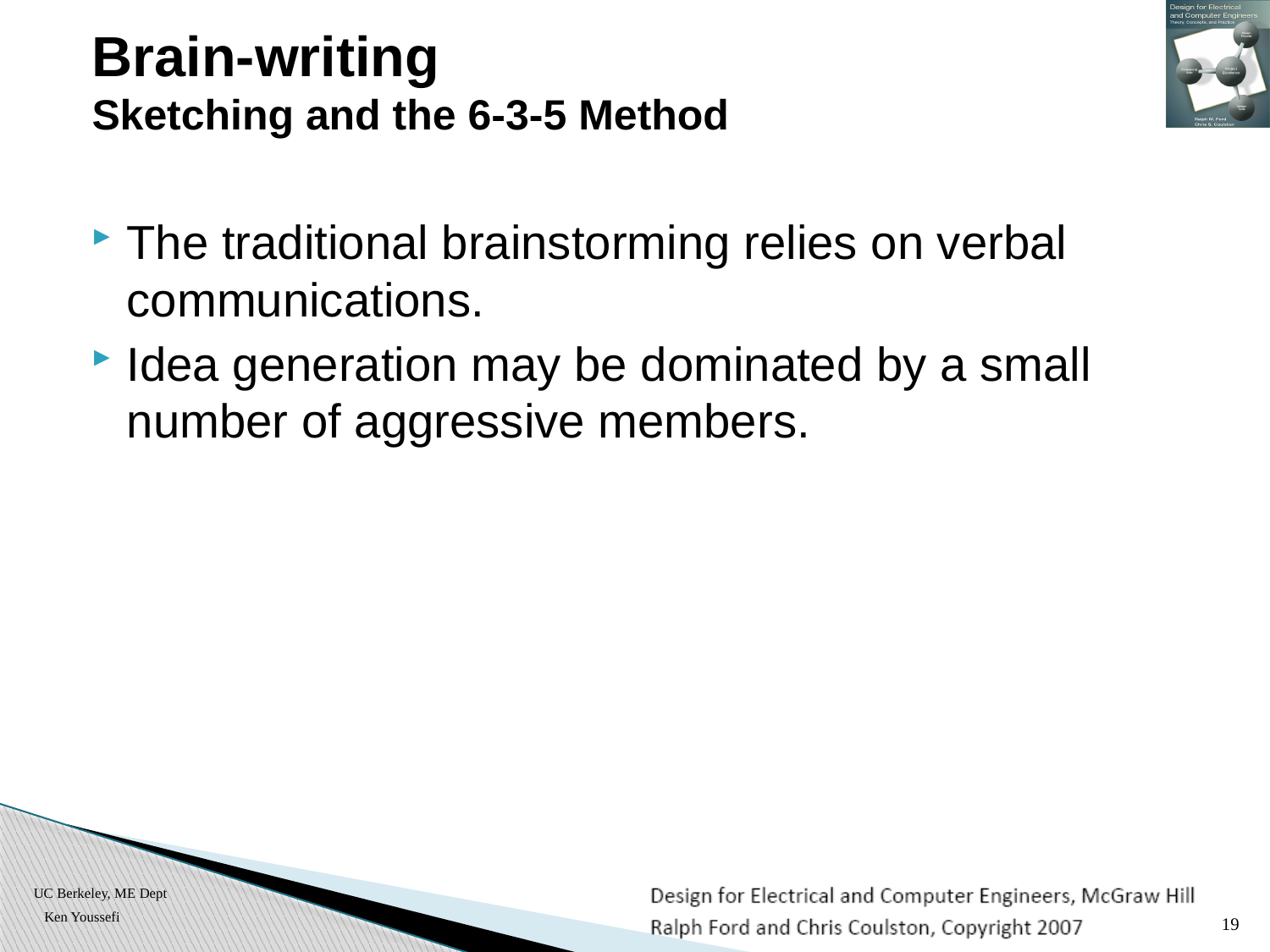

# Brain-writing Sketching and the 6-3-5 Method
The traditional brainstorming relies on verbal communications.
Idea generation may be dominated by a small number of aggressive members.

UC Berkeley, ME Dept
19
Ken Youssefi